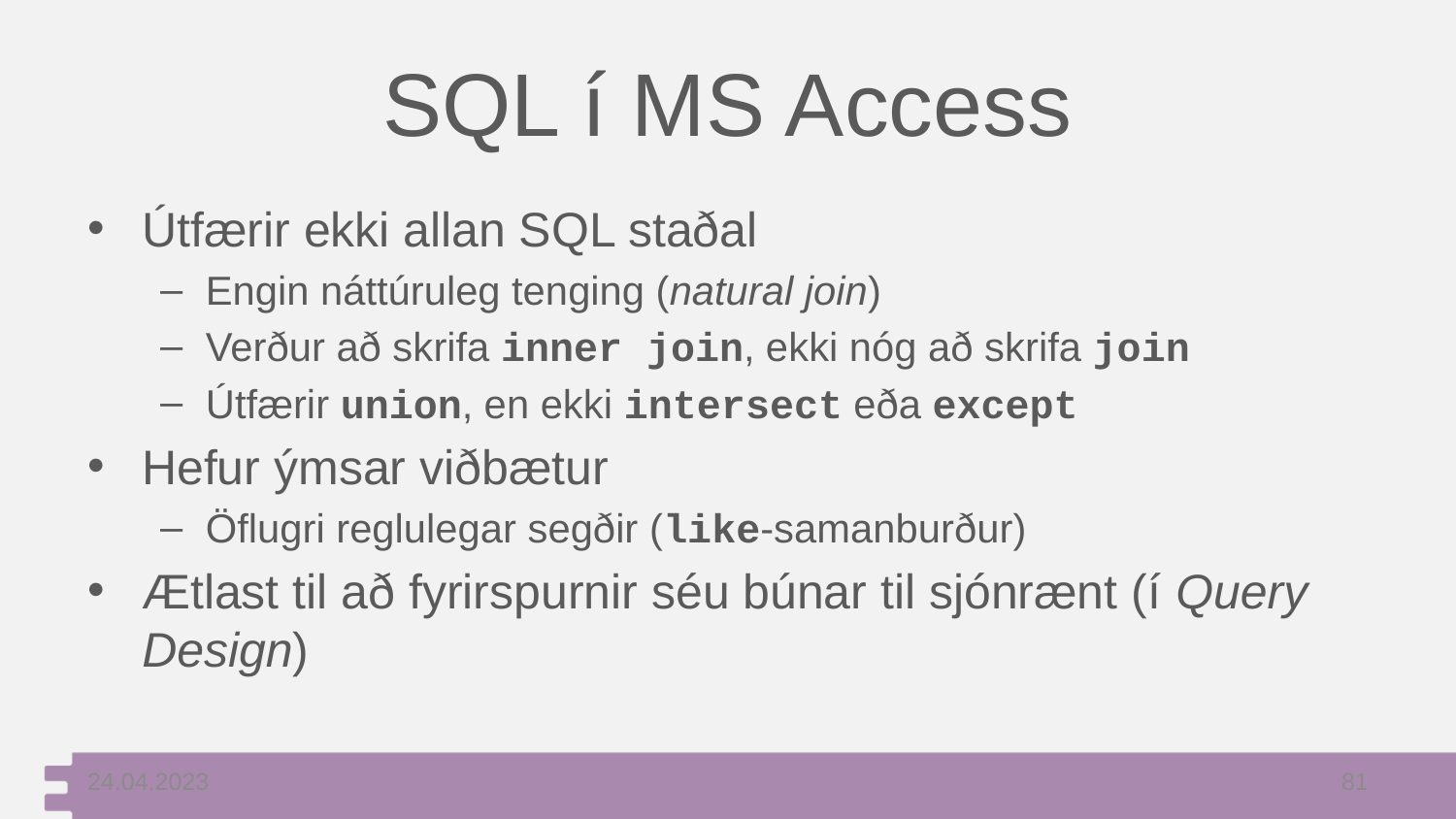

# SQL í MS Access
Útfærir ekki allan SQL staðal
Engin náttúruleg tenging (natural join)
Verður að skrifa inner join, ekki nóg að skrifa join
Útfærir union, en ekki intersect eða except
Hefur ýmsar viðbætur
Öflugri reglulegar segðir (like-samanburður)
Ætlast til að fyrirspurnir séu búnar til sjónrænt (í Query Design)

24.04.2023
81